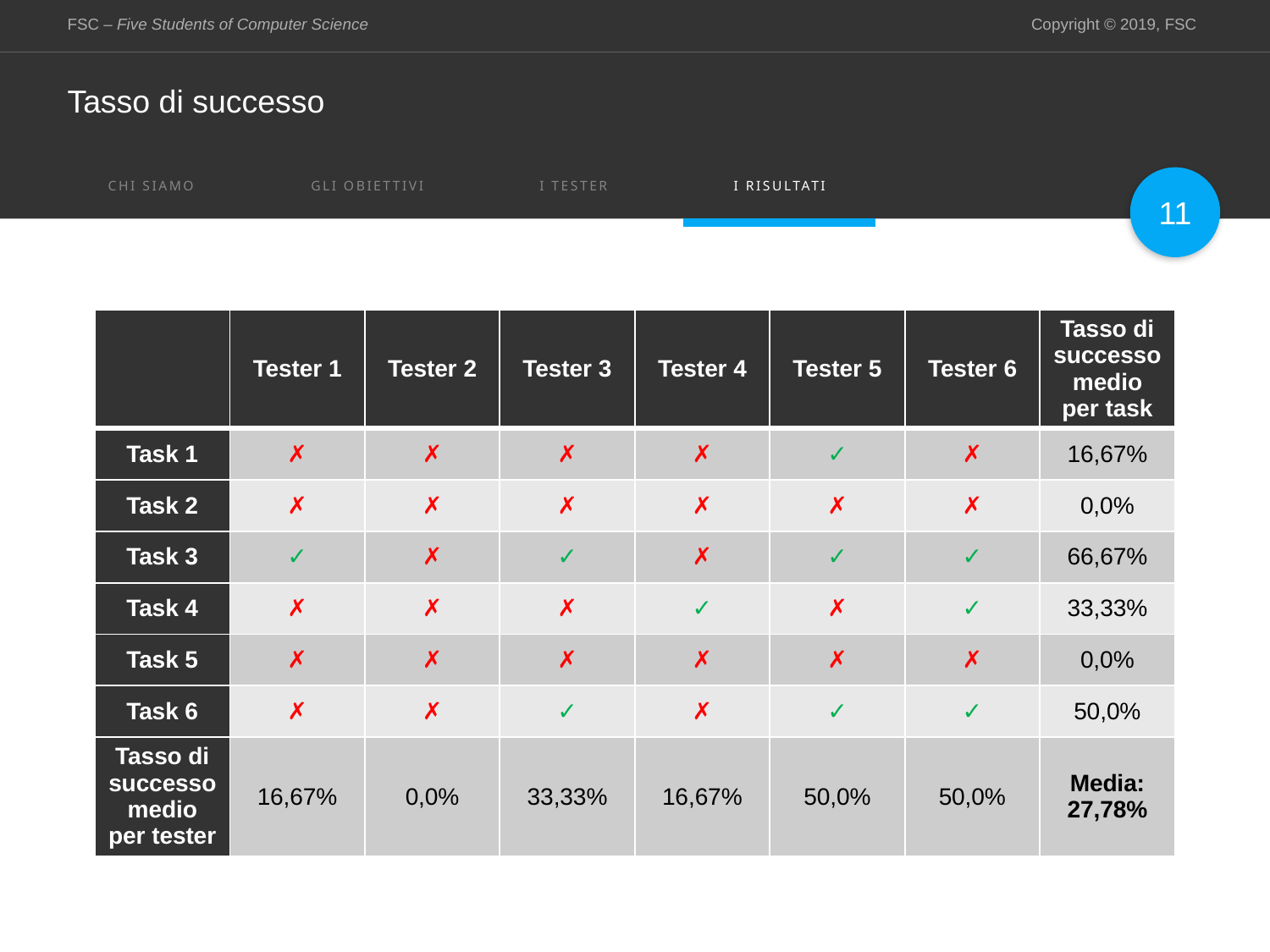

# Tasso di successo
11
|  | Tester 1 | Tester 2 | Tester 3 | Tester 4 | Tester 5 | Tester 6 | Tasso di successo medio per task |
| --- | --- | --- | --- | --- | --- | --- | --- |
| Task 1 | ✗ | ✗ | ✗ | ✗ | ✓ | ✗ | 16,67% |
| Task 2 | ✗ | ✗ | ✗ | ✗ | ✗ | ✗ | 0,0% |
| Task 3 | ✓ | ✗ | ✓ | ✗ | ✓ | ✓ | 66,67% |
| Task 4 | ✗ | ✗ | ✗ | ✓ | ✗ | ✓ | 33,33% |
| Task 5 | ✗ | ✗ | ✗ | ✗ | ✗ | ✗ | 0,0% |
| Task 6 | ✗ | ✗ | ✓ | ✗ | ✓ | ✓ | 50,0% |
| Tasso di successo medio per tester | 16,67% | 0,0% | 33,33% | 16,67% | 50,0% | 50,0% | Media: 27,78% |